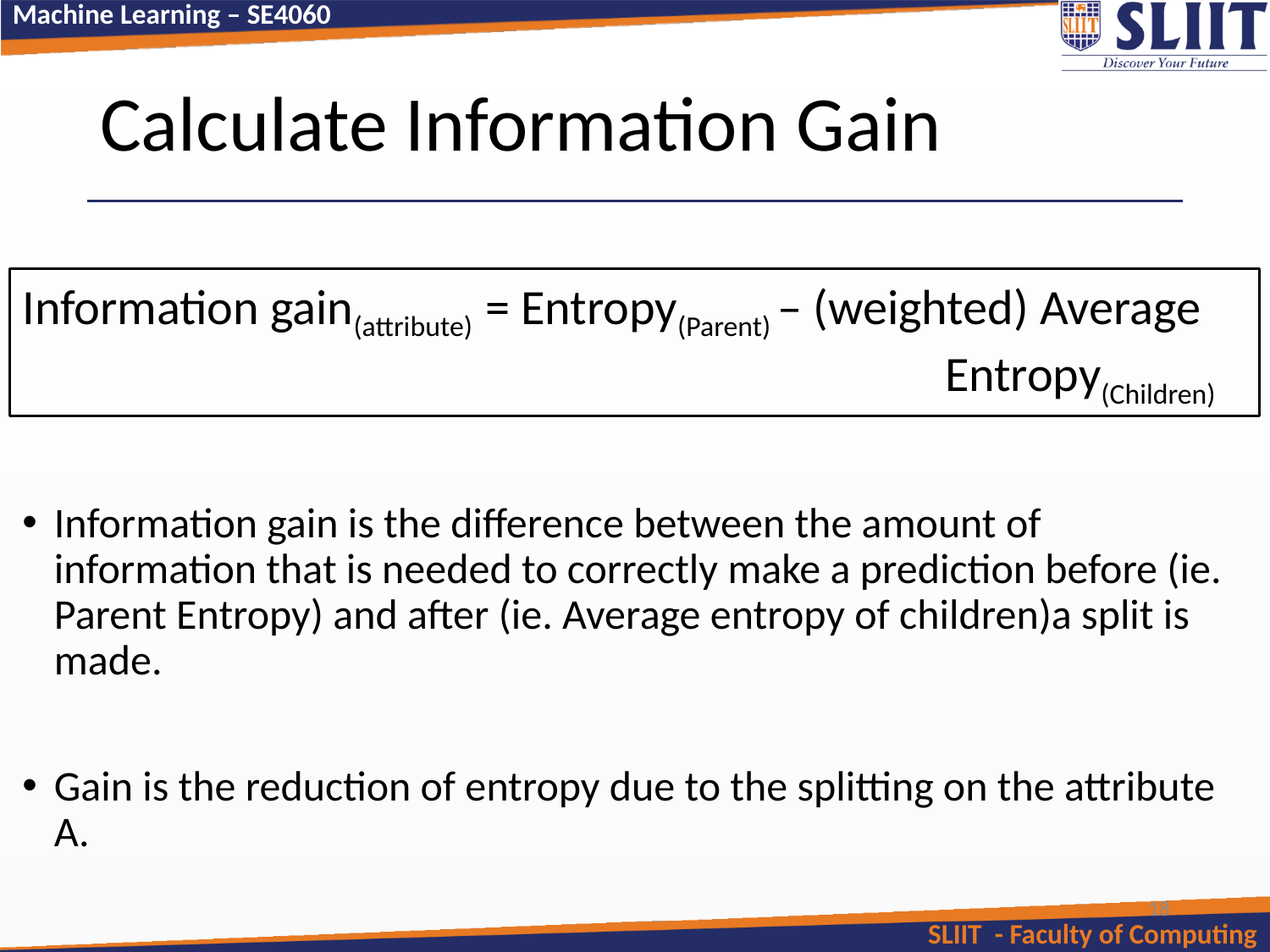

# Calculate Information Gain
Information gain(attribute)  = Entropy(Parent) – (weighted) Average 							   Entropy(Children)

Information gain is the difference between the amount of information that is needed to correctly make a prediction before (ie. Parent Entropy) and after (ie. Average entropy of children)a split is made.

Gain is the reduction of entropy due to the splitting on the attribute A.

18